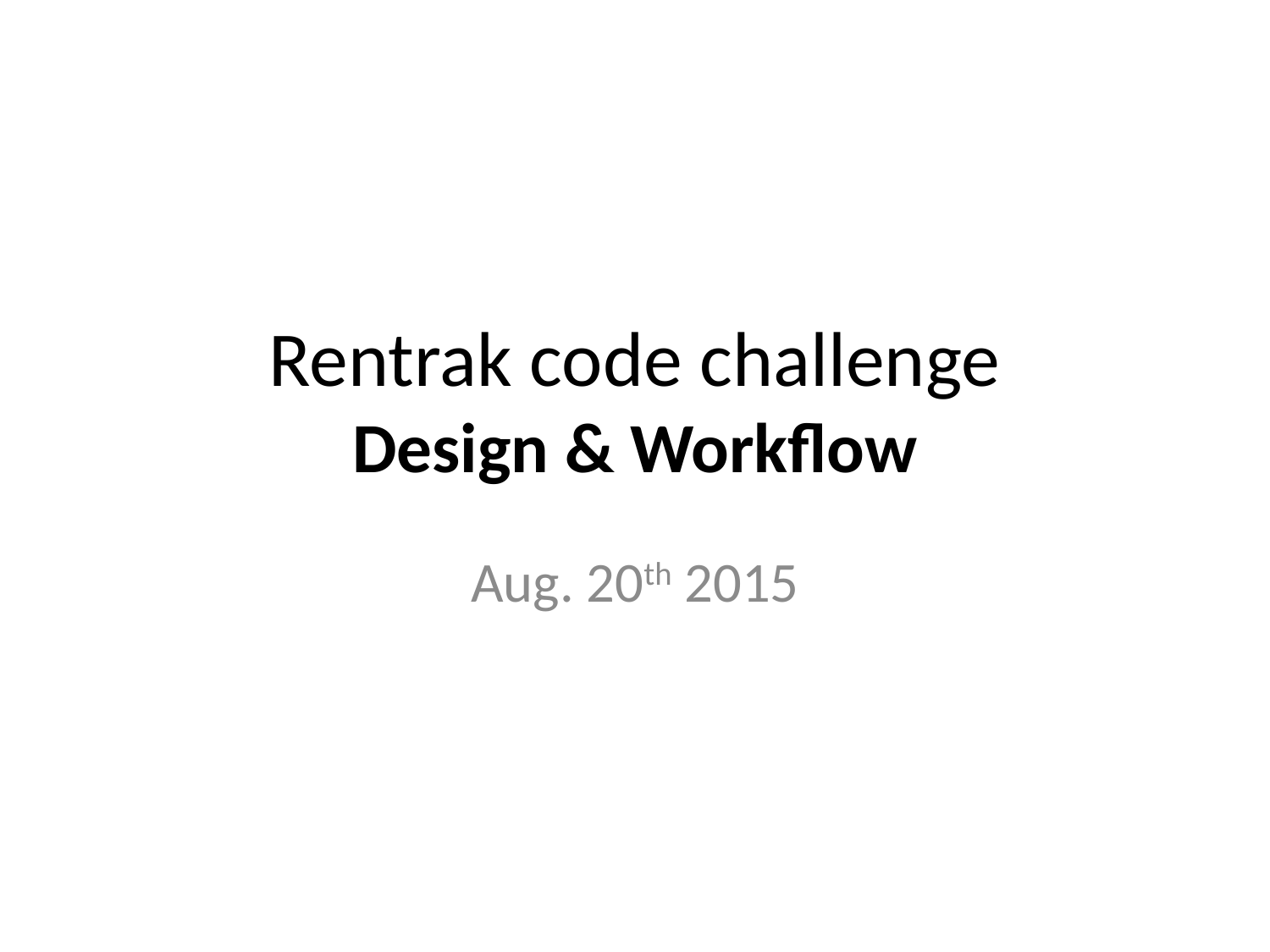

# Rentrak code challenge Design & Workflow
Aug. 20th 2015